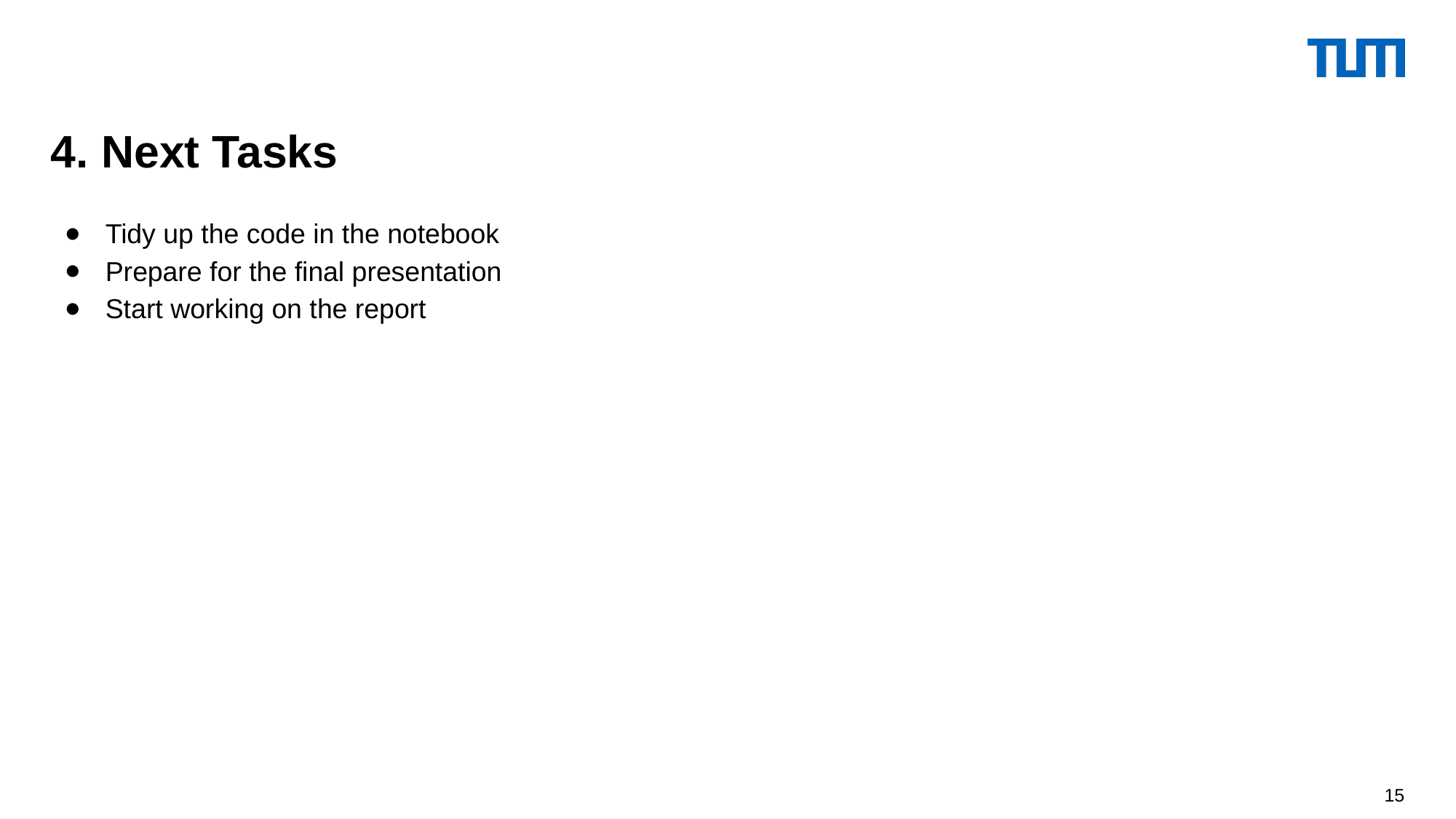

4. Next Tasks

Tidy up the code in the notebook
Prepare for the final presentation
Start working on the report

15